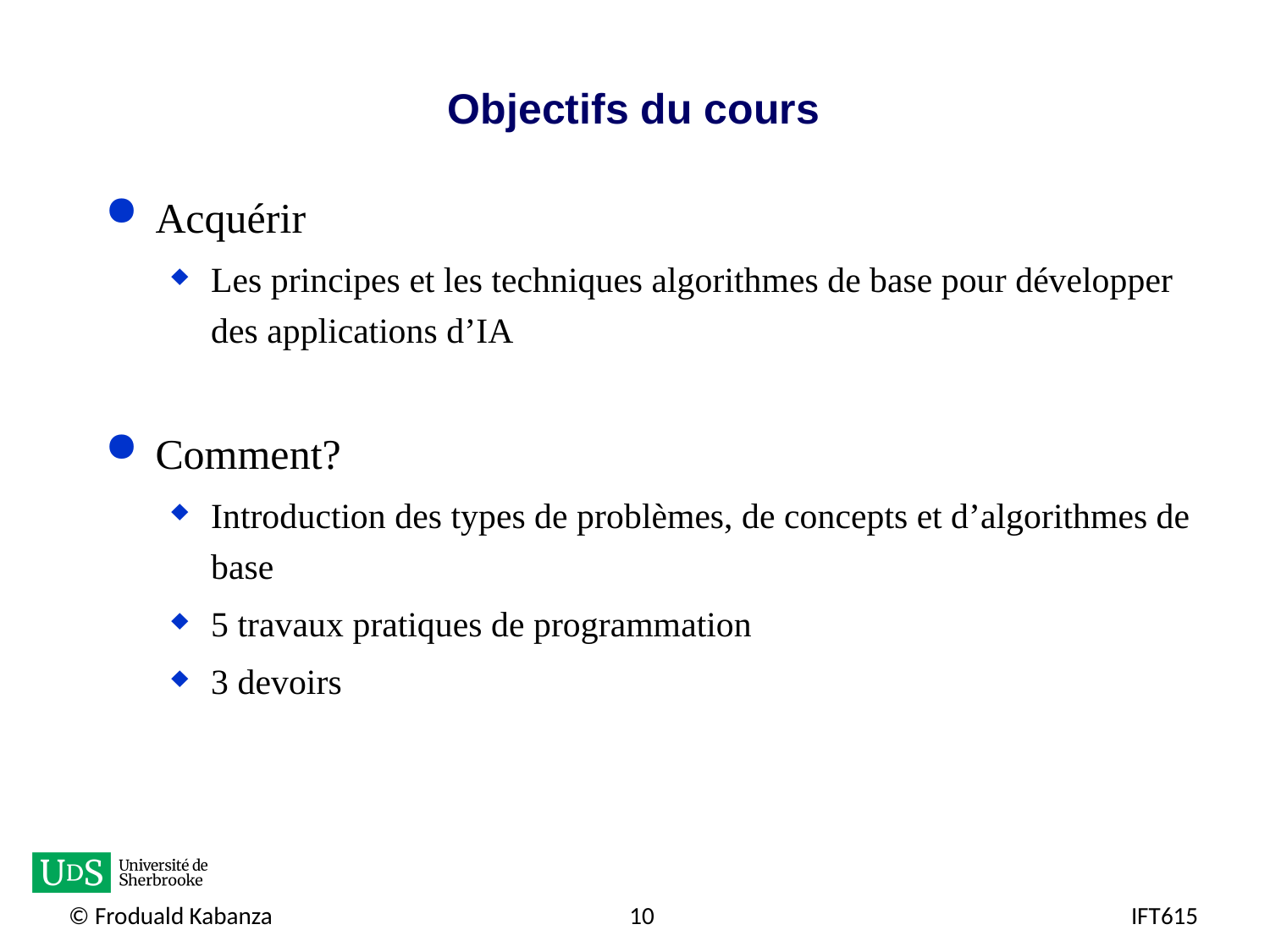

# Objectifs du cours
Acquérir
Les principes et les techniques algorithmes de base pour développer des applications d’IA

Comment?
Introduction des types de problèmes, de concepts et d’algorithmes de base
5 travaux pratiques de programmation
3 devoirs
© Froduald Kabanza
10
IFT615